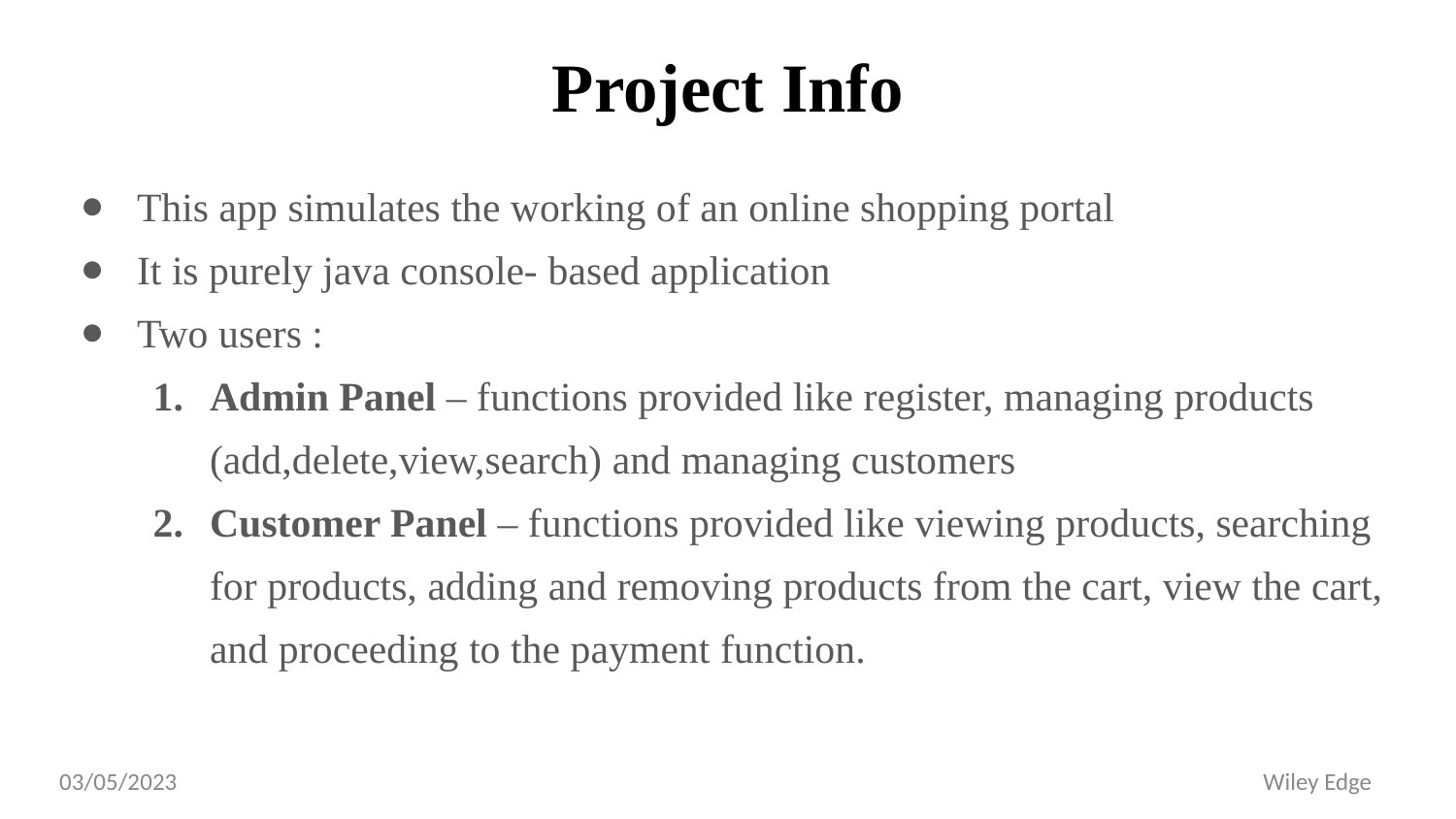

# Project Info
This app simulates the working of an online shopping portal
It is purely java console- based application
Two users :
Admin Panel – functions provided like register, managing products (add,delete,view,search) and managing customers
Customer Panel – functions provided like viewing products, searching for products, adding and removing products from the cart, view the cart, and proceeding to the payment function.

03/05/2023

Wiley Edge